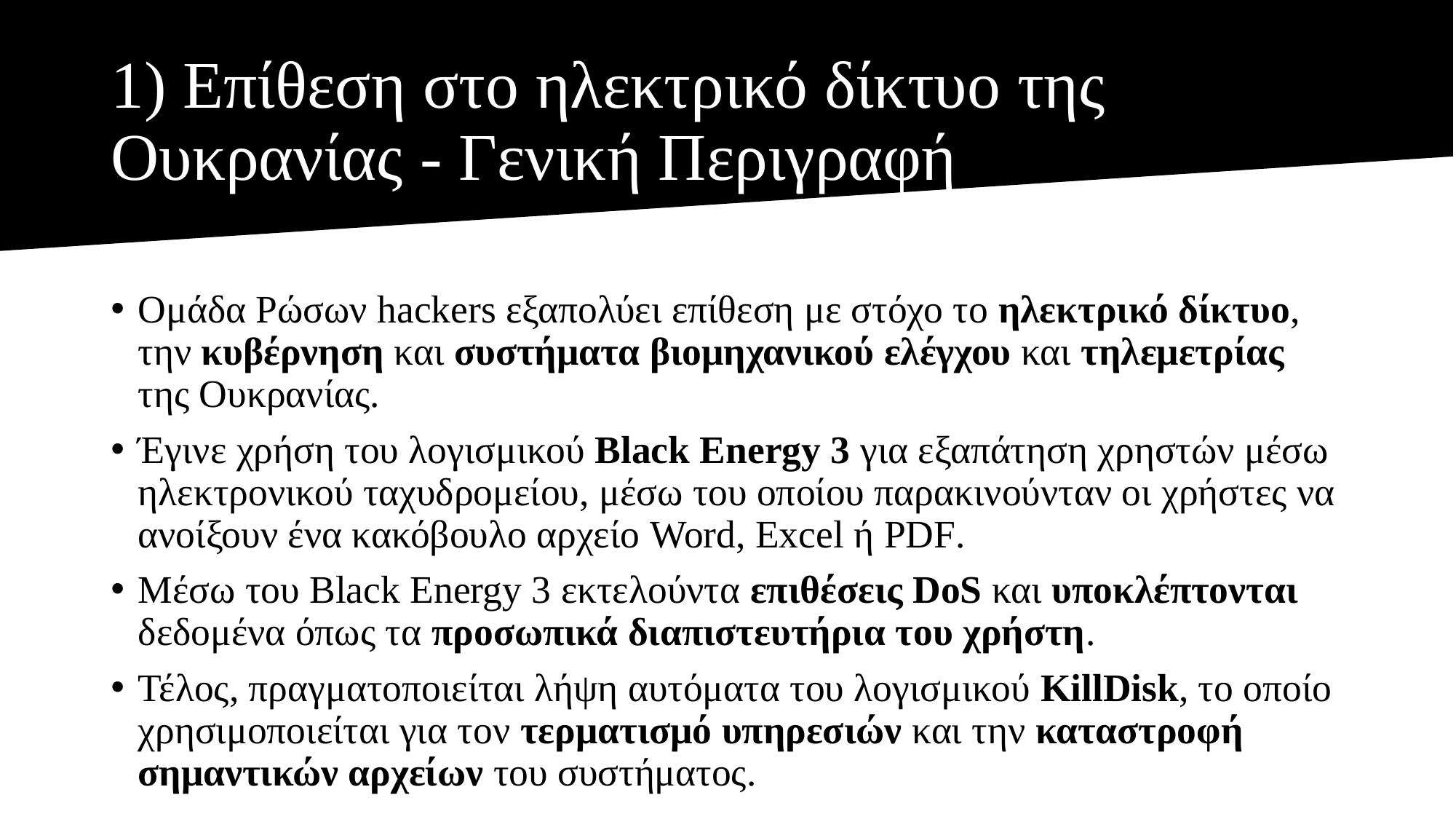

# 1) Επίθεση στο ηλεκτρικό δίκτυο της Ουκρανίας - Γενική Περιγραφή
Ομάδα Ρώσων hackers εξαπολύει επίθεση με στόχο το ηλεκτρικό δίκτυο, την κυβέρνηση και συστήματα βιομηχανικού ελέγχου και τηλεμετρίας της Ουκρανίας.
Έγινε χρήση του λογισμικού Black Energy 3 για εξαπάτηση χρηστών μέσω ηλεκτρονικού ταχυδρομείου, μέσω του οποίου παρακινούνταν οι χρήστες να ανοίξουν ένα κακόβουλο αρχείο Word, Excel ή PDF.
Μέσω του Black Energy 3 εκτελούντα επιθέσεις DoS και υποκλέπτονται δεδομένα όπως τα προσωπικά διαπιστευτήρια του χρήστη.
Τέλος, πραγματοποιείται λήψη αυτόματα του λογισμικού KillDisk, το οποίο χρησιμοποιείται για τον τερματισμό υπηρεσιών και την καταστροφή σημαντικών αρχείων του συστήματος.